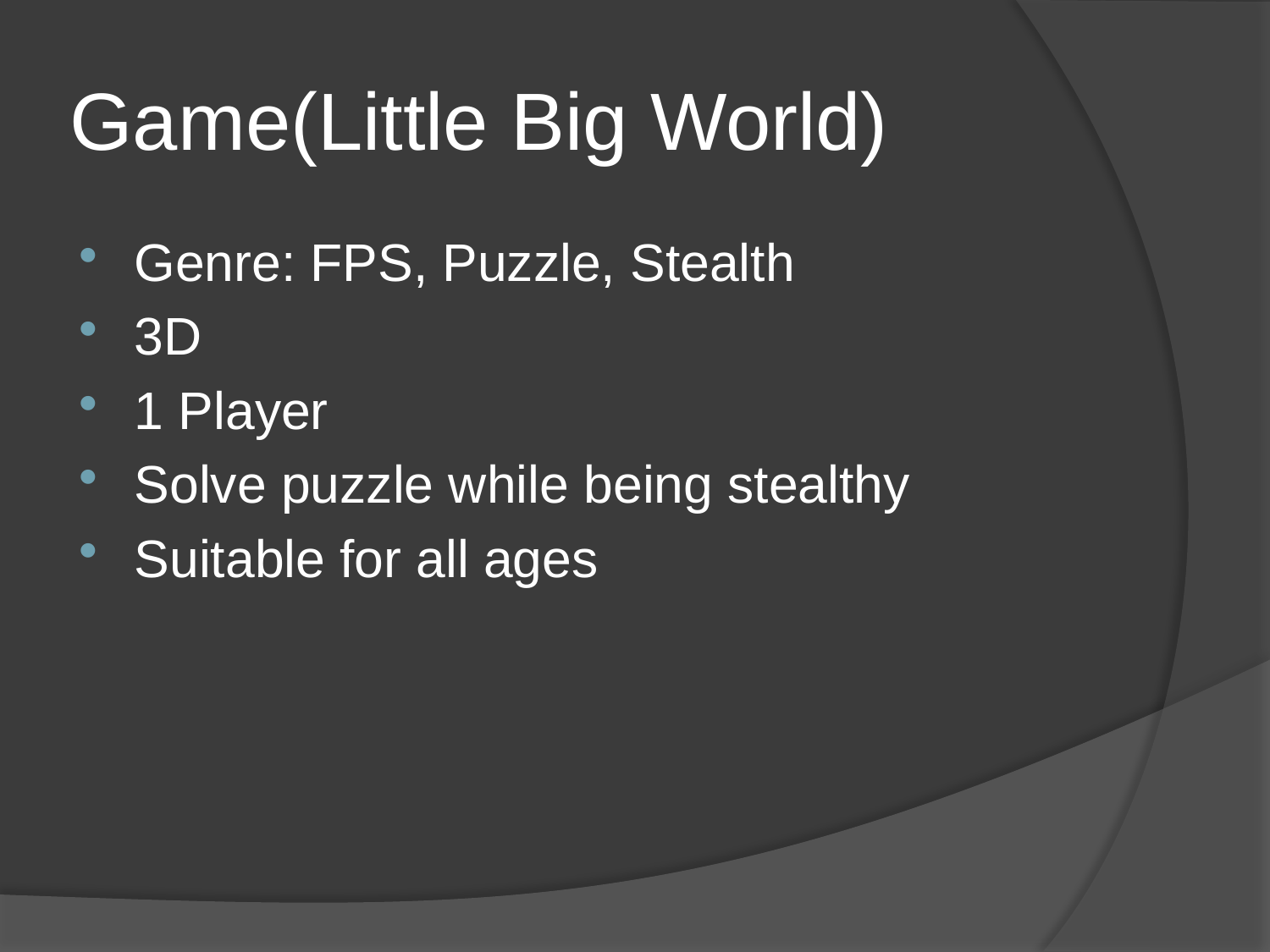

# Game(Little Big World)
Genre: FPS, Puzzle, Stealth
3D
1 Player
Solve puzzle while being stealthy
Suitable for all ages